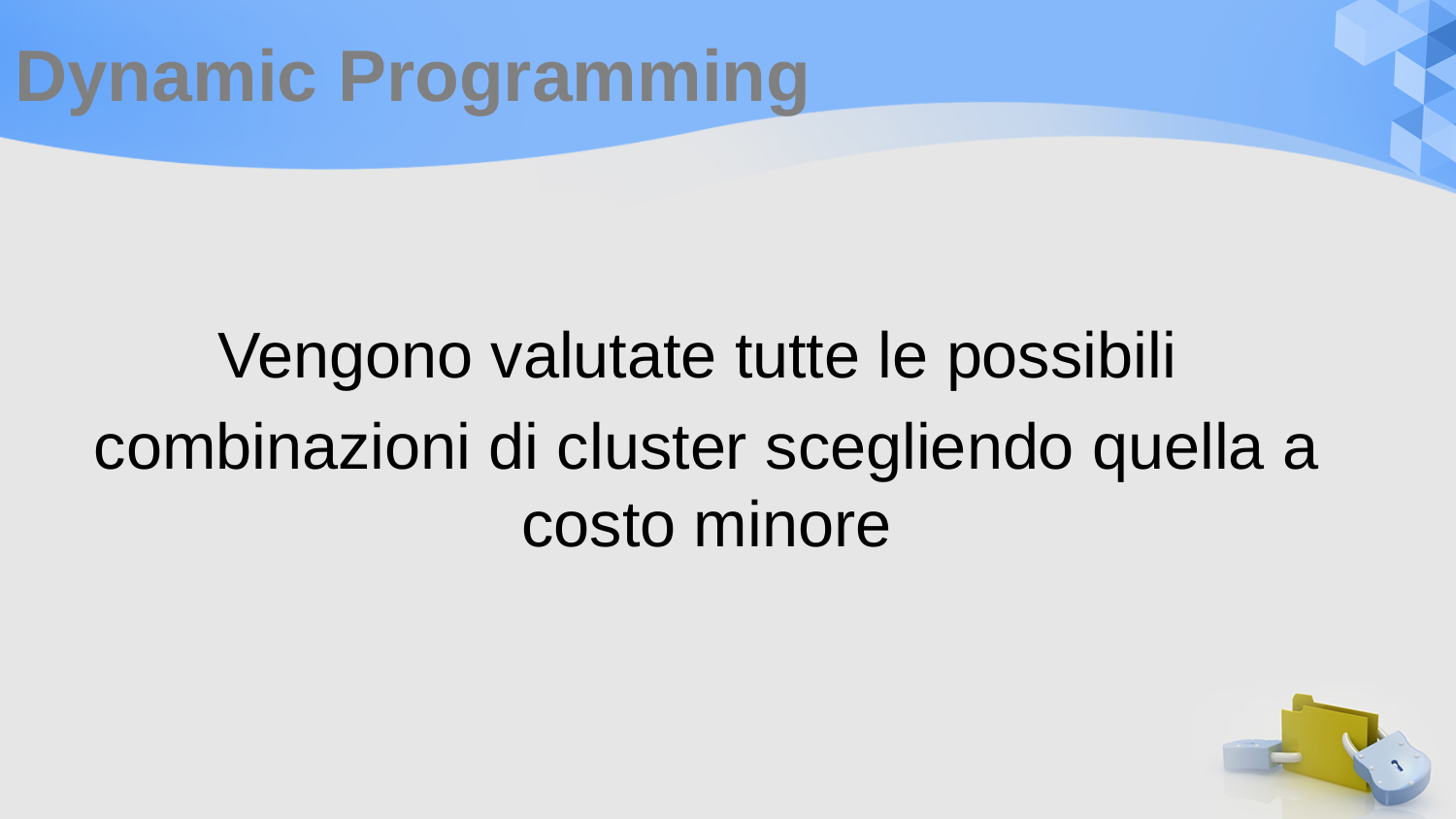

# Dynamic Programming
Vengono valutate tutte le possibili
combinazioni di cluster scegliendo quella a costo minore